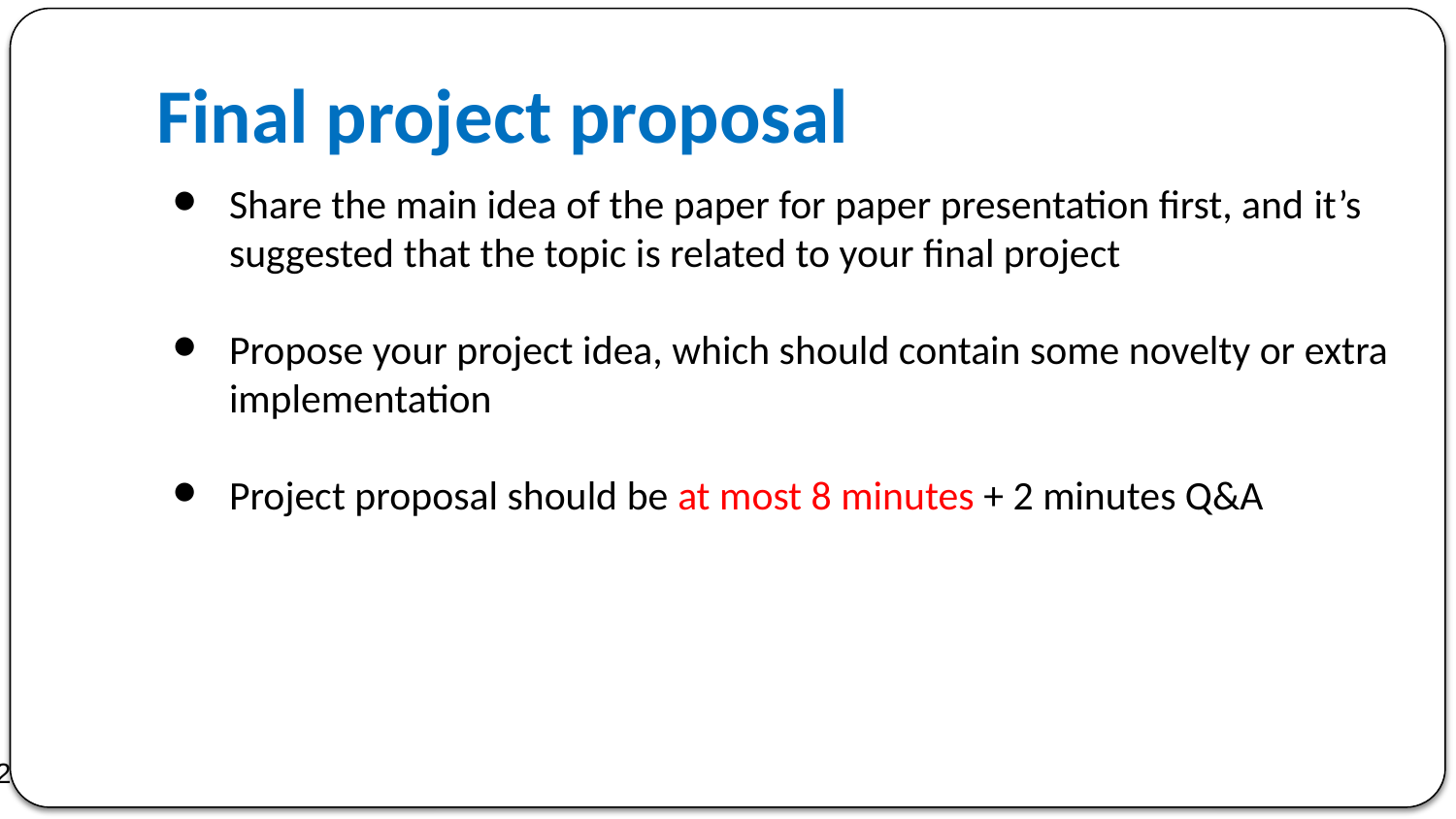

Final project proposal
Share the main idea of the paper for paper presentation first, and it’s suggested that the topic is related to your final project

Propose your project idea, which should contain some novelty or extra implementation

Project proposal should be at most 8 minutes + 2 minutes Q&A